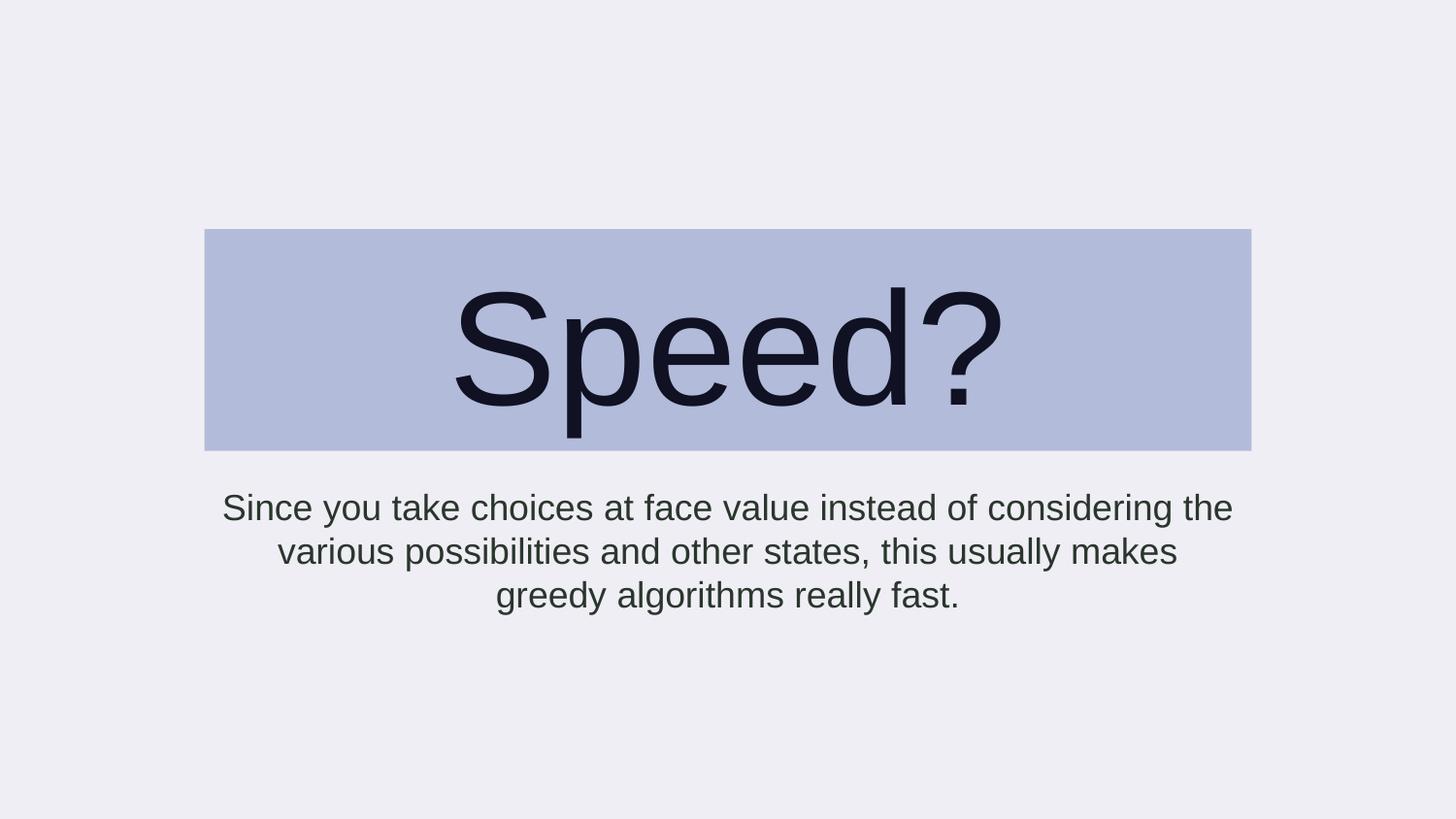

# Speed?
Since you take choices at face value instead of considering the various possibilities and other states, this usually makes greedy algorithms really fast.